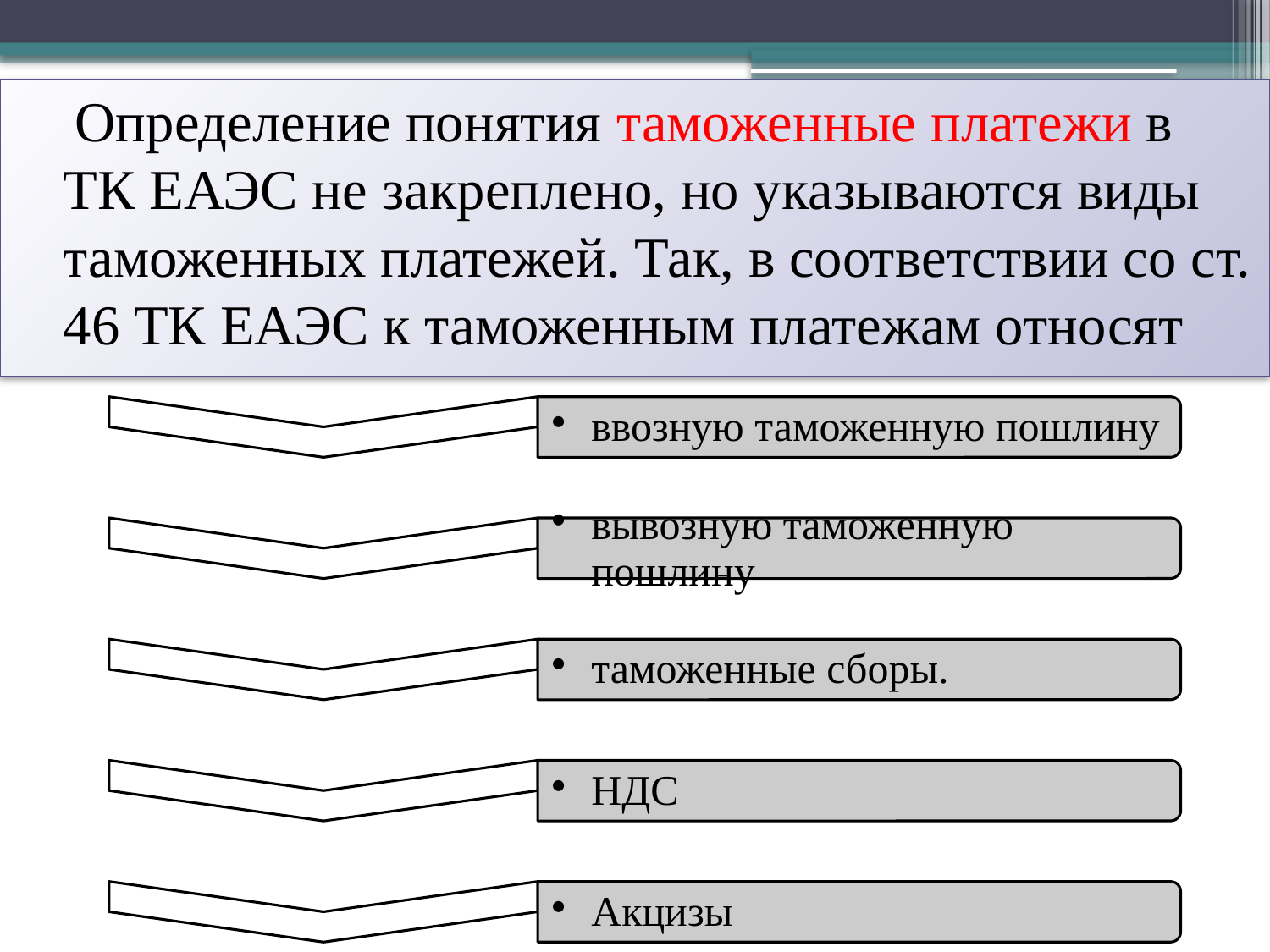

Определение понятия таможенные платежи в ТК ЕАЭС не закреплено, но указываются виды таможенных платежей. Так, в соответствии со ст. 46 ТК ЕАЭС к таможенным платежам относят

Акцизы
ввозную таможенную пошлину
вывозную таможенную пошлину
НДС
таможенные сборы.